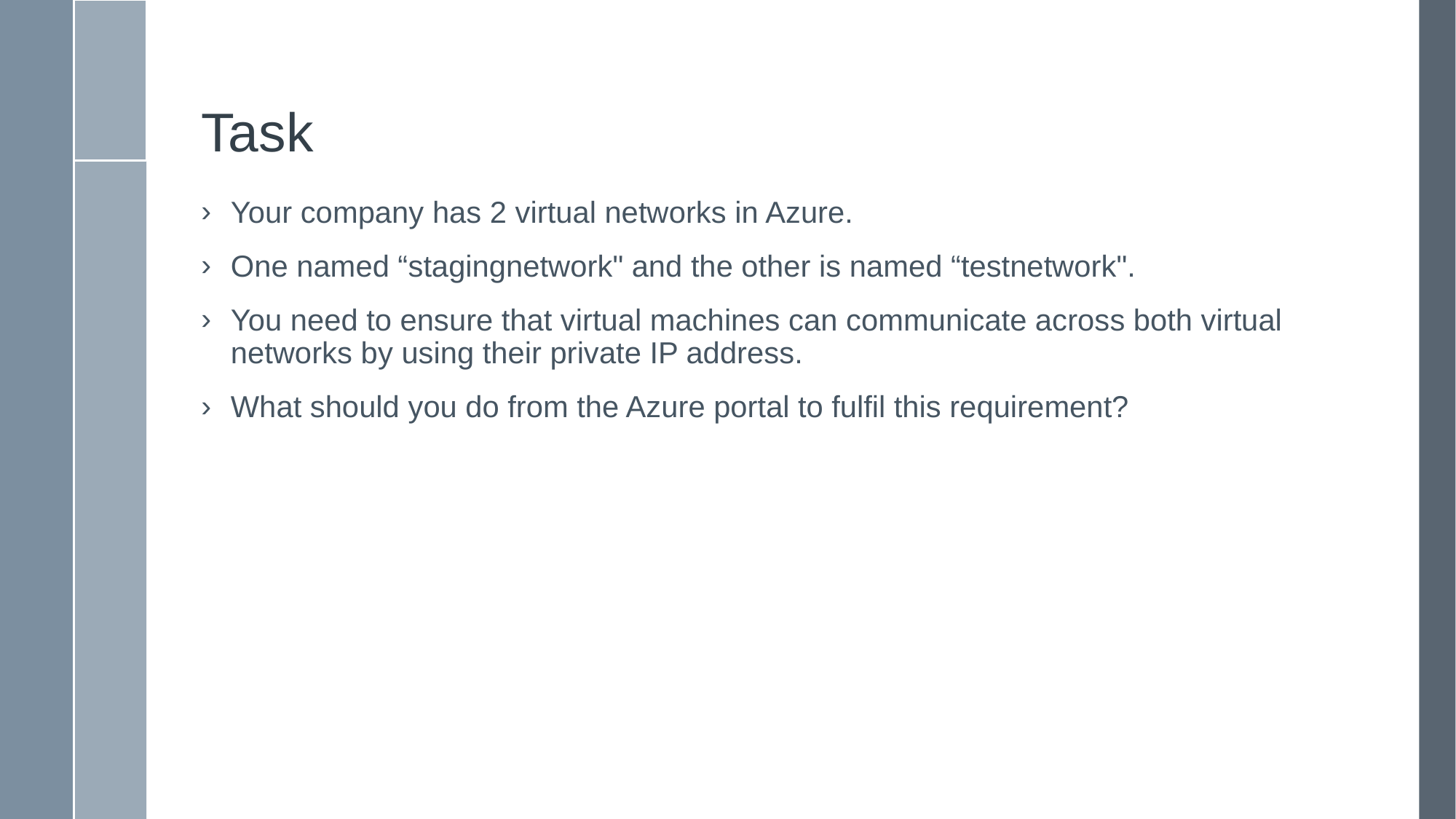

# Task
Your company has 2 virtual networks in Azure.
One named “stagingnetwork" and the other is named “testnetwork".
You need to ensure that virtual machines can communicate across both virtual networks by using their private IP address.
What should you do from the Azure portal to fulfil this requirement?